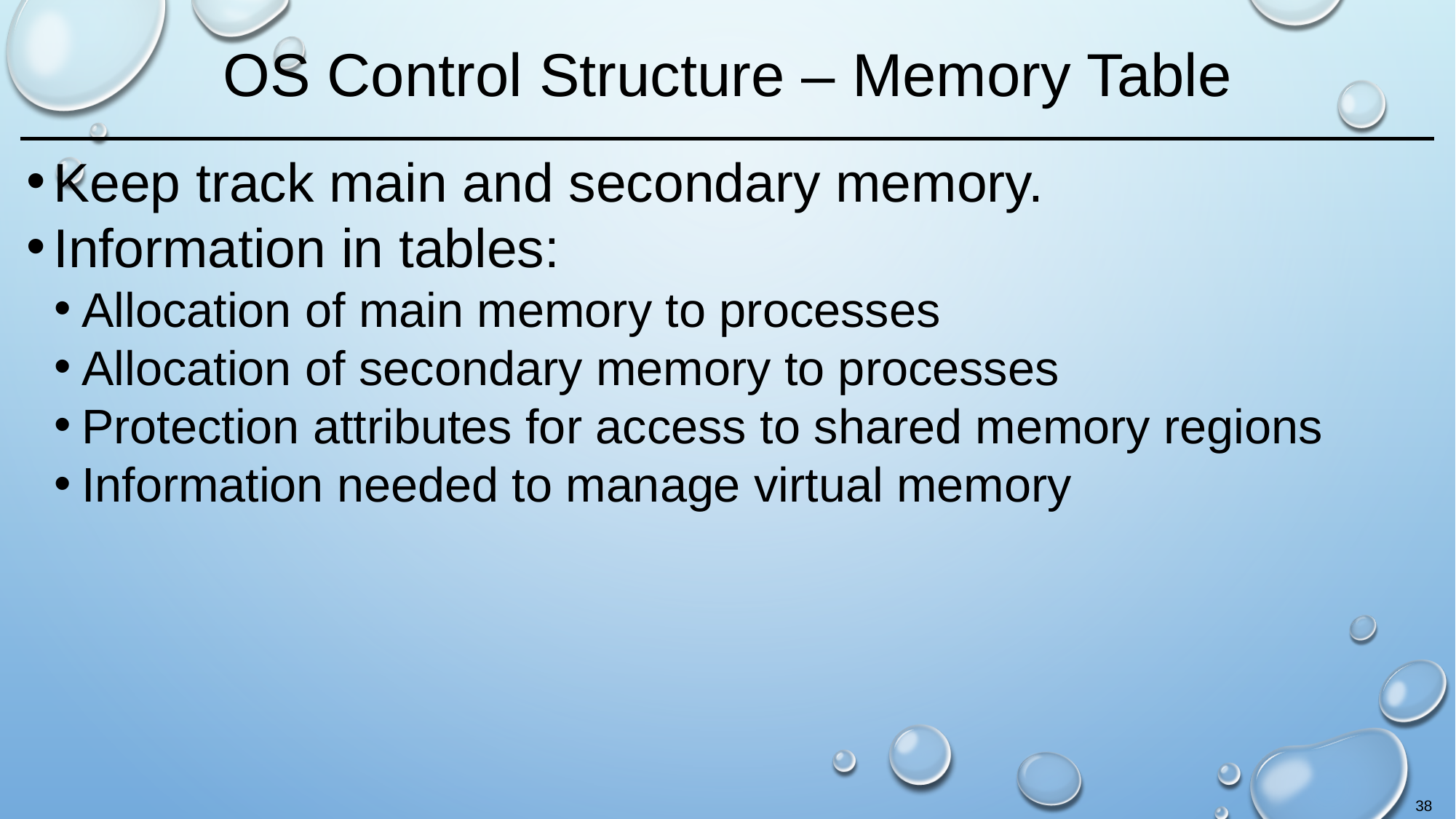

# OS Control Structure – Memory Table
Keep track main and secondary memory.
Information in tables:
Allocation of main memory to processes
Allocation of secondary memory to processes
Protection attributes for access to shared memory regions
Information needed to manage virtual memory
38